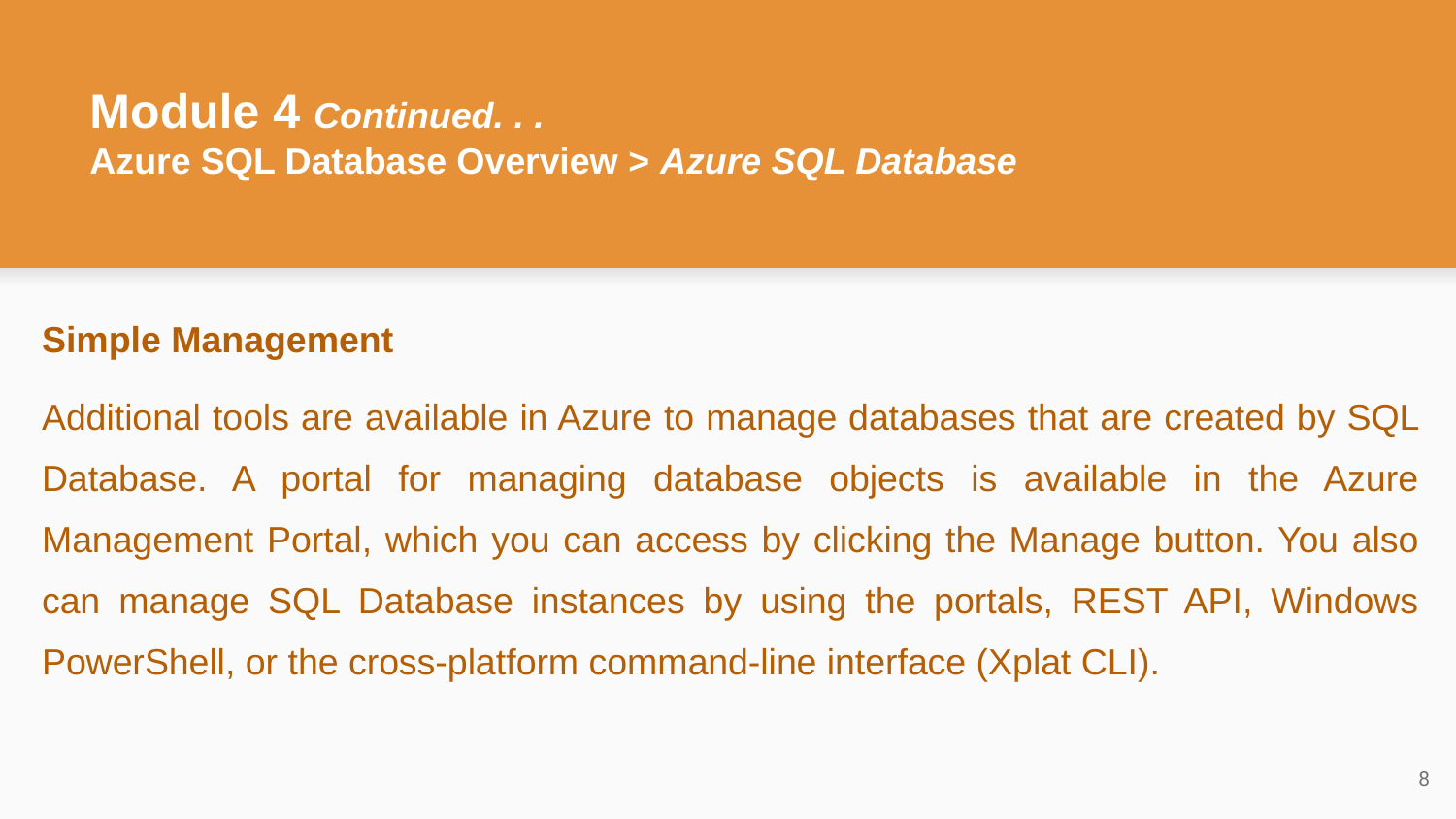

# Module 4 Continued. . .
Azure SQL Database Overview > Azure SQL Database

Simple Management
Additional tools are available in Azure to manage databases that are created by SQL Database. A portal for managing database objects is available in the Azure Management Portal, which you can access by clicking the Manage button. You also can manage SQL Database instances by using the portals, REST API, Windows PowerShell, or the cross-platform command-line interface (Xplat CLI).

8